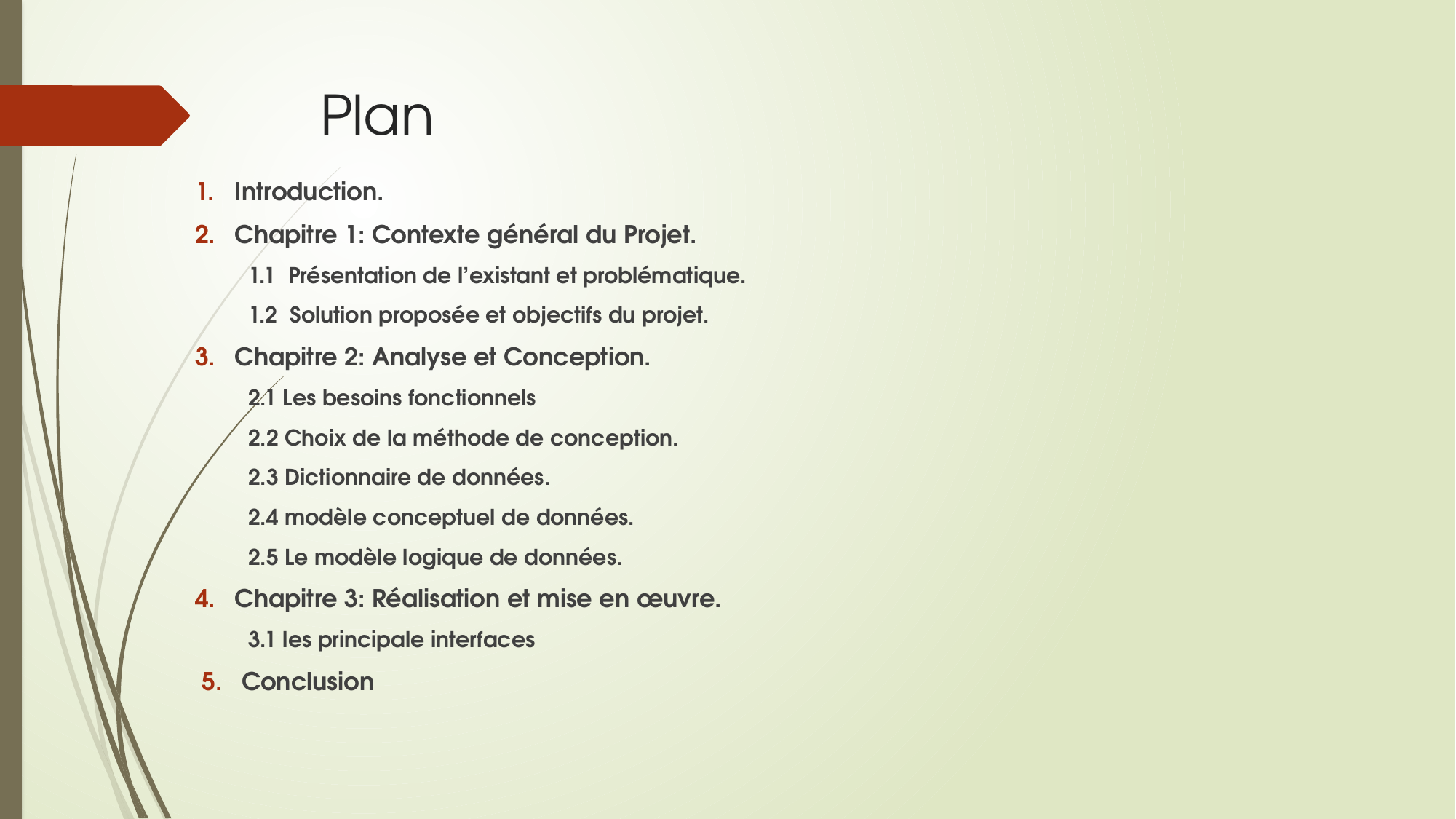

# Plan
Introduction.
Chapitre 1: Contexte général du Projet.
1.1  Présentation de l’existant et problématique.
1.2  Solution proposée et objectifs du projet.
Chapitre 2: Analyse et Conception.
2.1 Les besoins fonctionnels
2.2 Choix de la méthode de conception.
2.3 Dictionnaire de données.
2.4 modèle conceptuel de données.
2.5 Le modèle logique de données.
Chapitre 3: Réalisation et mise en œuvre.
3.1 les principale interfaces
Conclusion